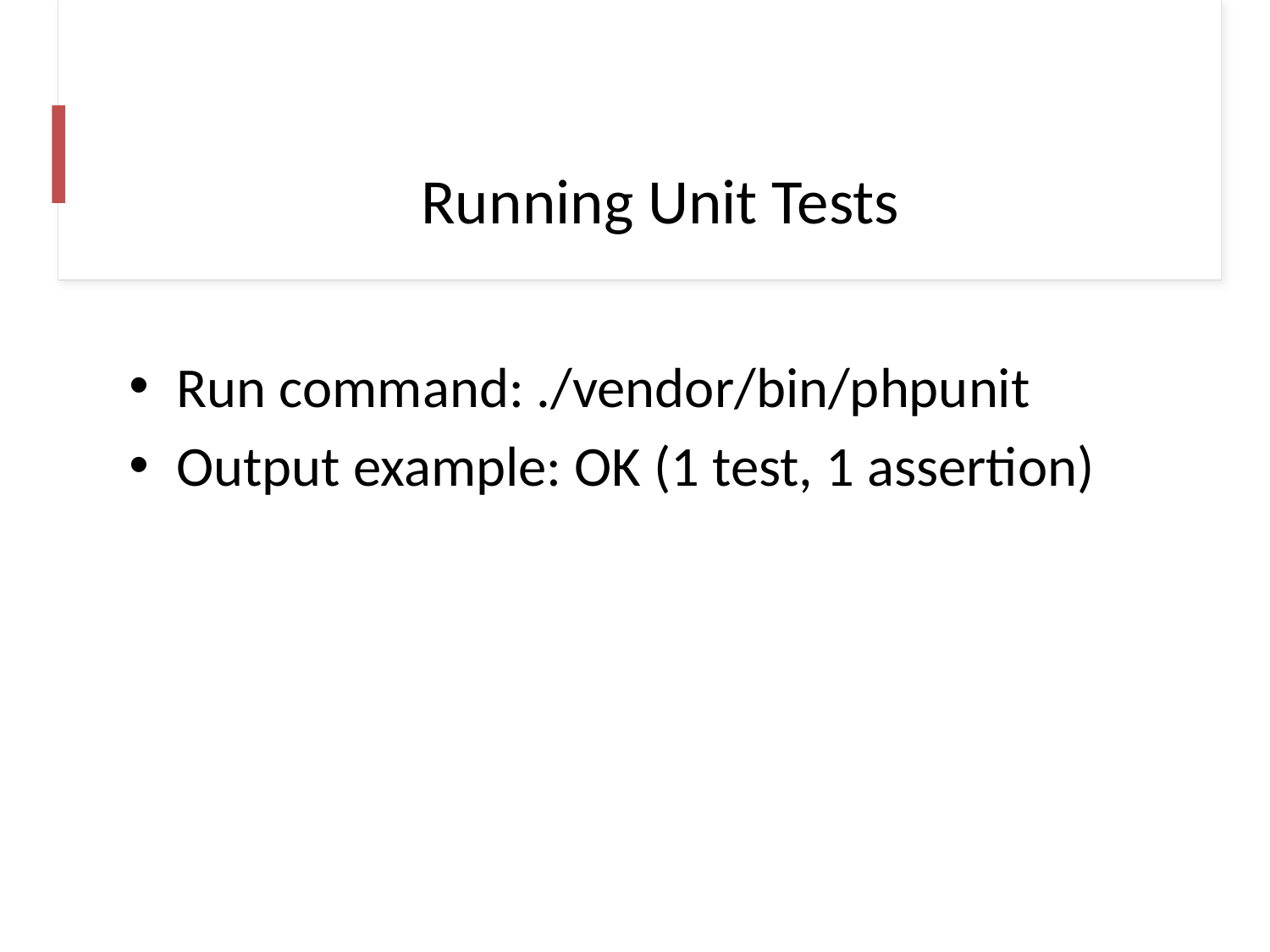

# Running Unit Tests
Run command: ./vendor/bin/phpunit
Output example: OK (1 test, 1 assertion)